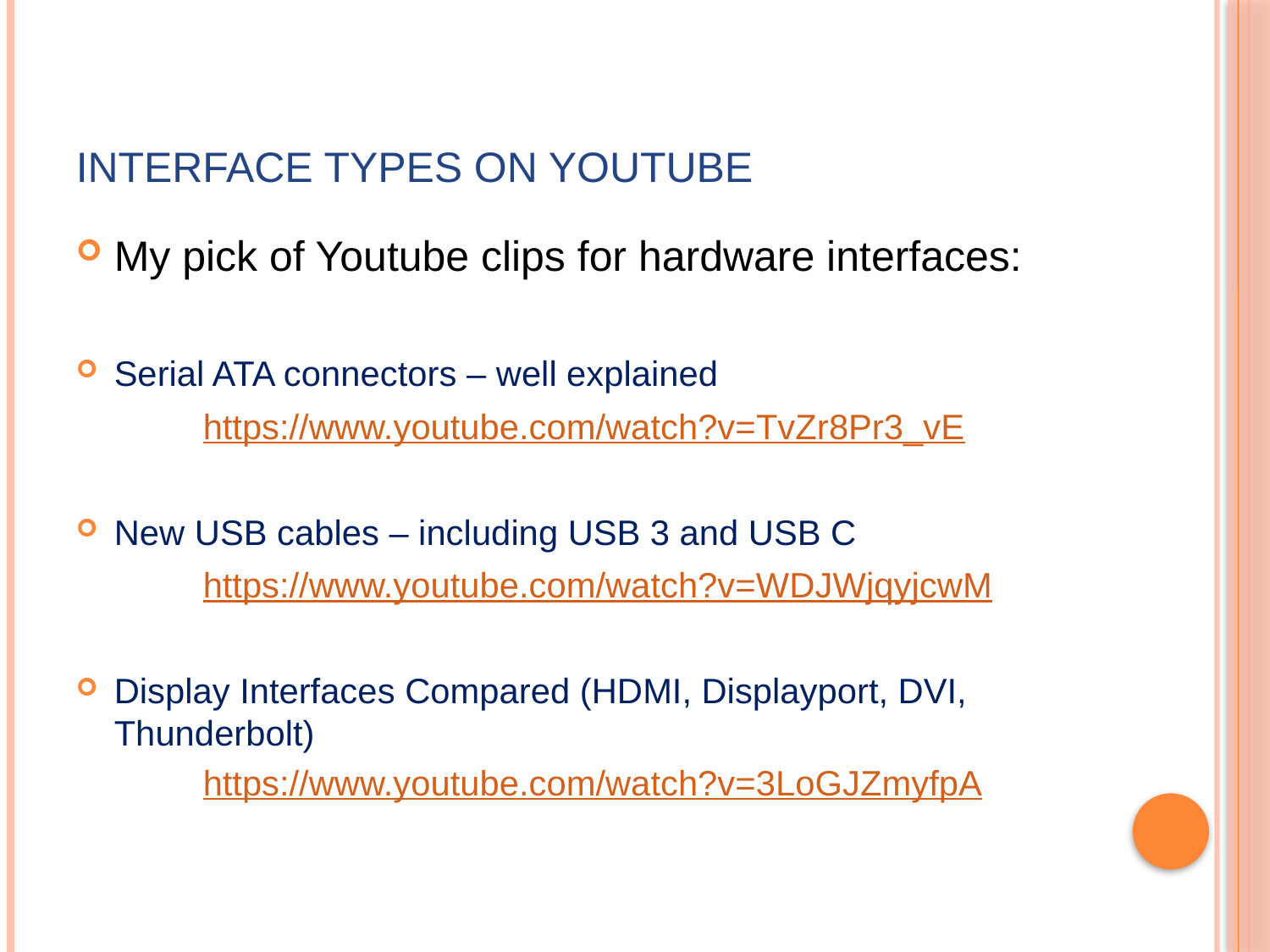

# Interface Types on Youtube
My pick of Youtube clips for hardware interfaces:

Serial ATA connectors – well explained
	https://www.youtube.com/watch?v=TvZr8Pr3_vE

New USB cables – including USB 3 and USB C
	https://www.youtube.com/watch?v=WDJWjqyjcwM

Display Interfaces Compared (HDMI, Displayport, DVI, Thunderbolt)
https://www.youtube.com/watch?v=3LoGJZmyfpA